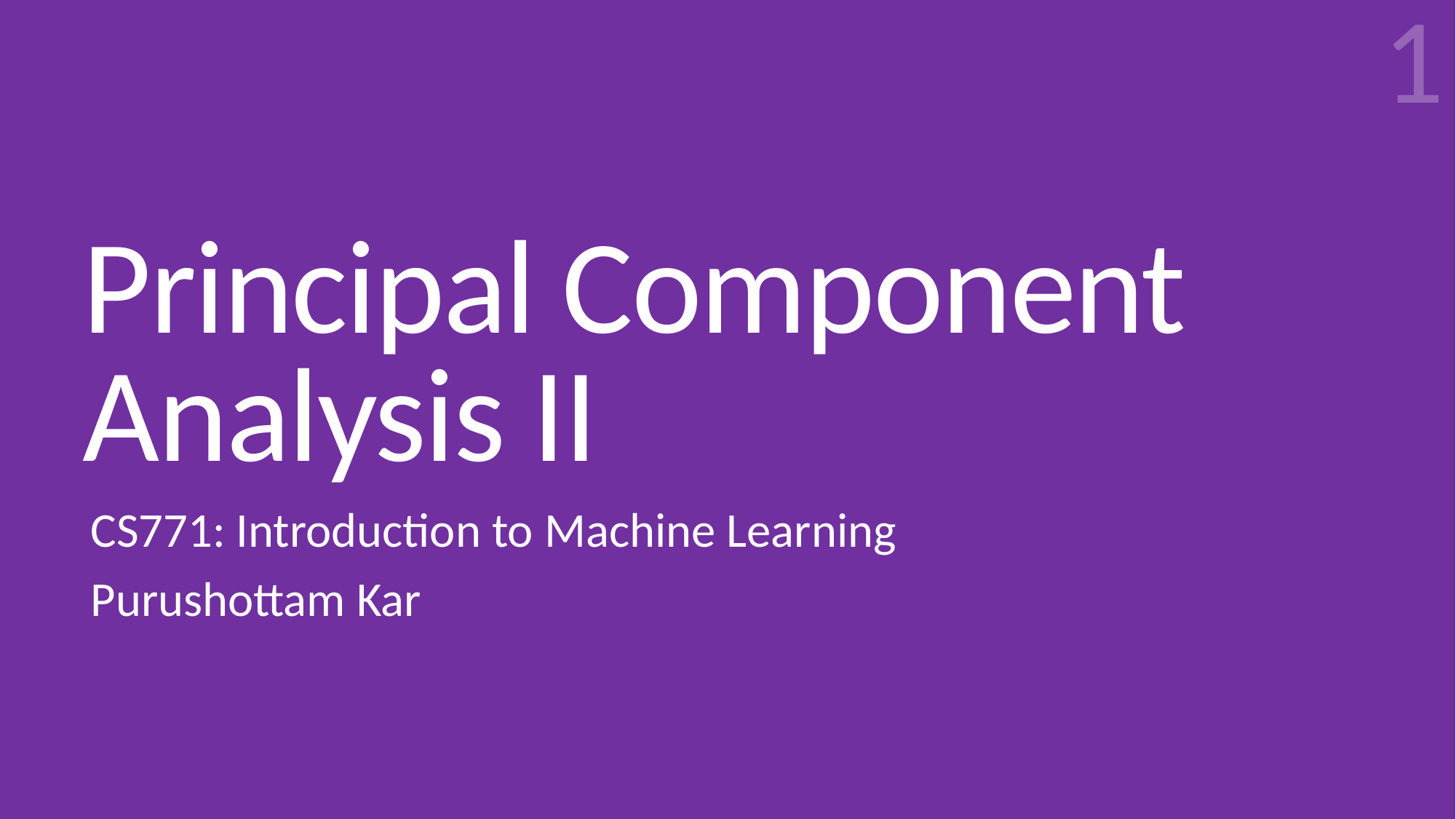

1
# Principal Component Analysis II
CS771: Introduction to Machine Learning
Purushottam Kar